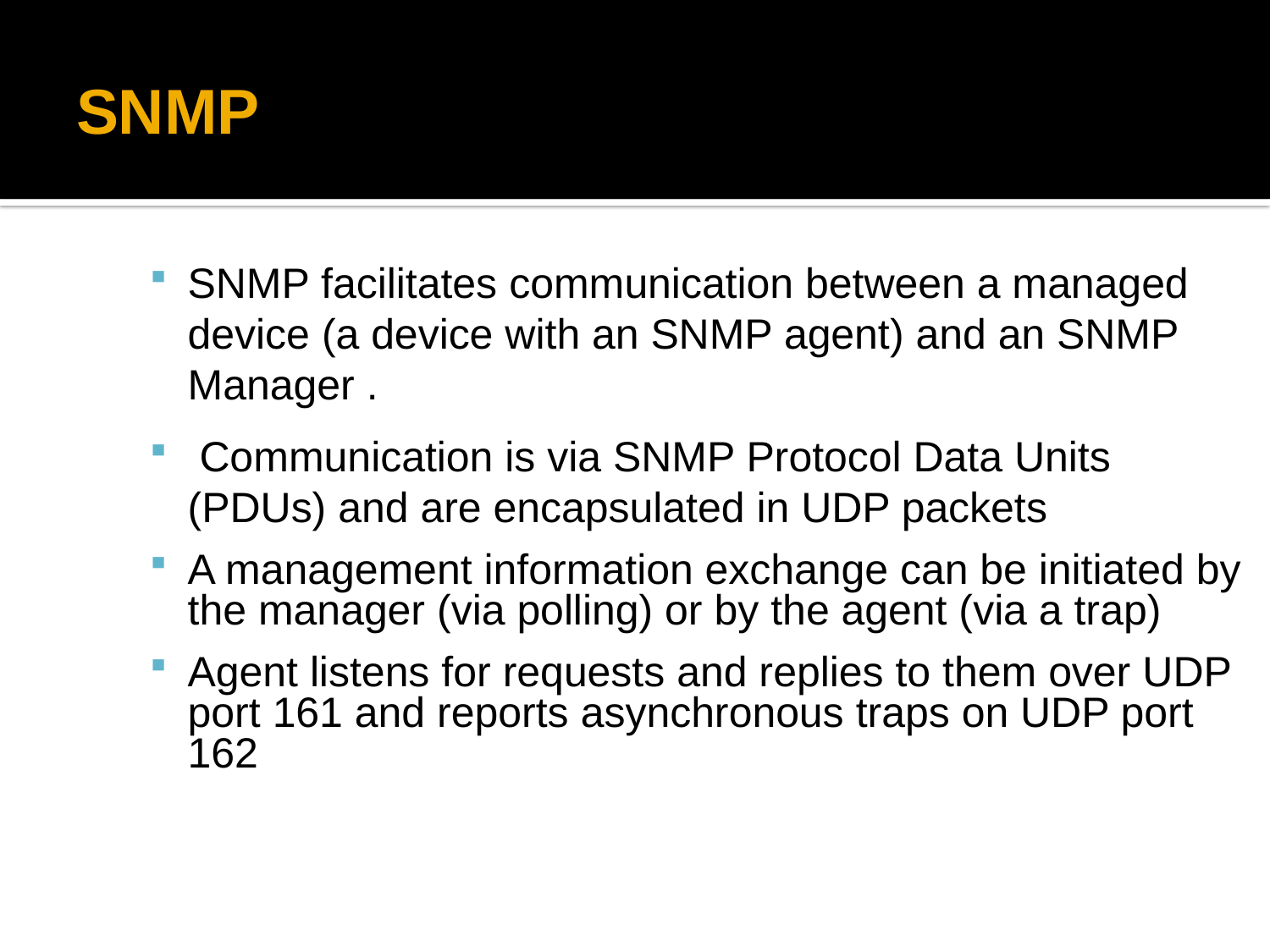

# SNMP
SNMP facilitates communication between a managed device (a device with an SNMP agent) and an SNMP Manager .
 Communication is via SNMP Protocol Data Units (PDUs) and are encapsulated in UDP packets
A management information exchange can be initiated by the manager (via polling) or by the agent (via a trap)
Agent listens for requests and replies to them over UDP port 161 and reports asynchronous traps on UDP port 162